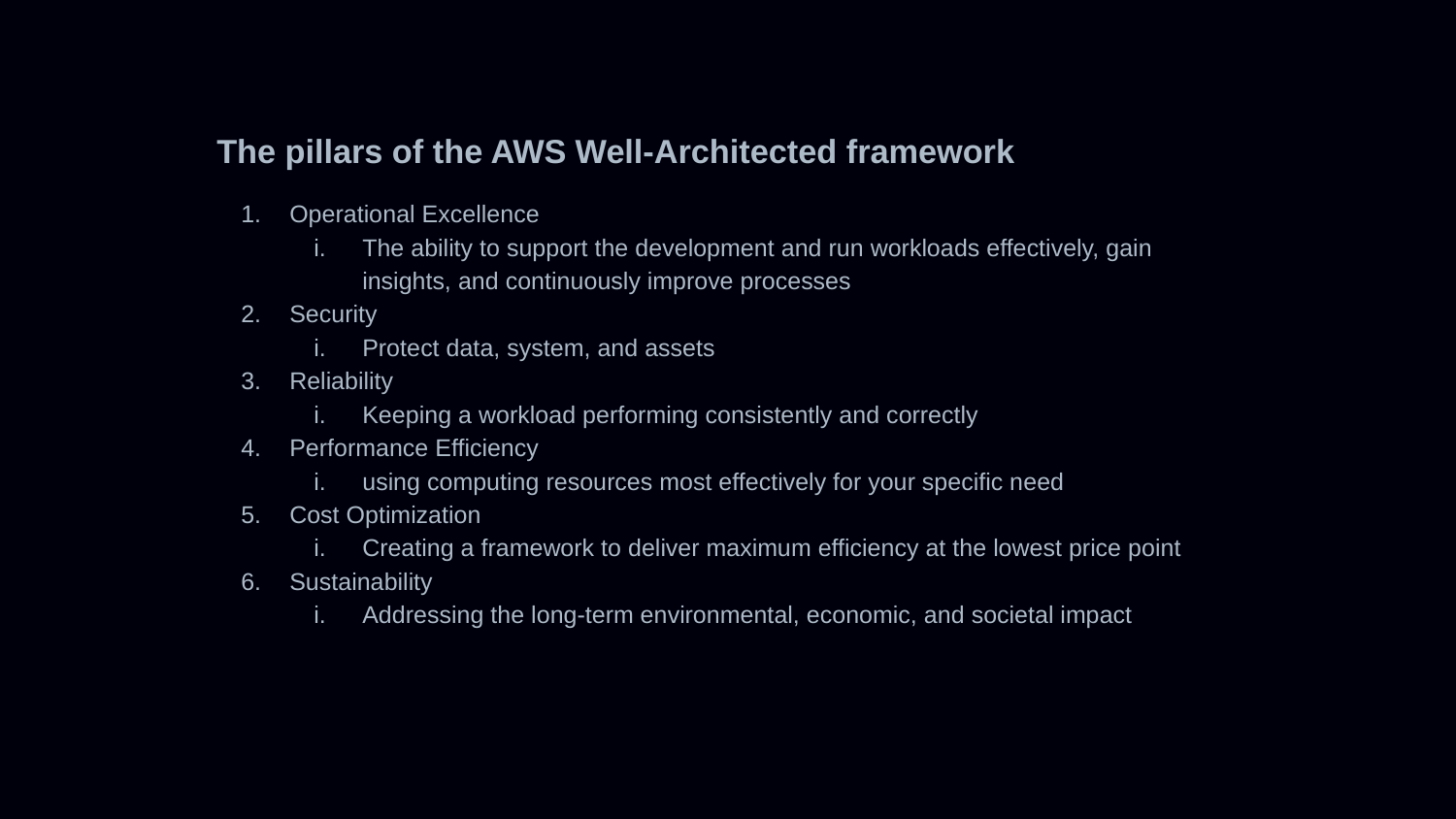

# The pillars of the AWS Well-Architected framework
Operational Excellence
The ability to support the development and run workloads effectively, gain insights, and continuously improve processes
Security
Protect data, system, and assets
Reliability
Keeping a workload performing consistently and correctly
Performance Efficiency
using computing resources most effectively for your specific need
Cost Optimization
Creating a framework to deliver maximum efficiency at the lowest price point
Sustainability
Addressing the long-term environmental, economic, and societal impact